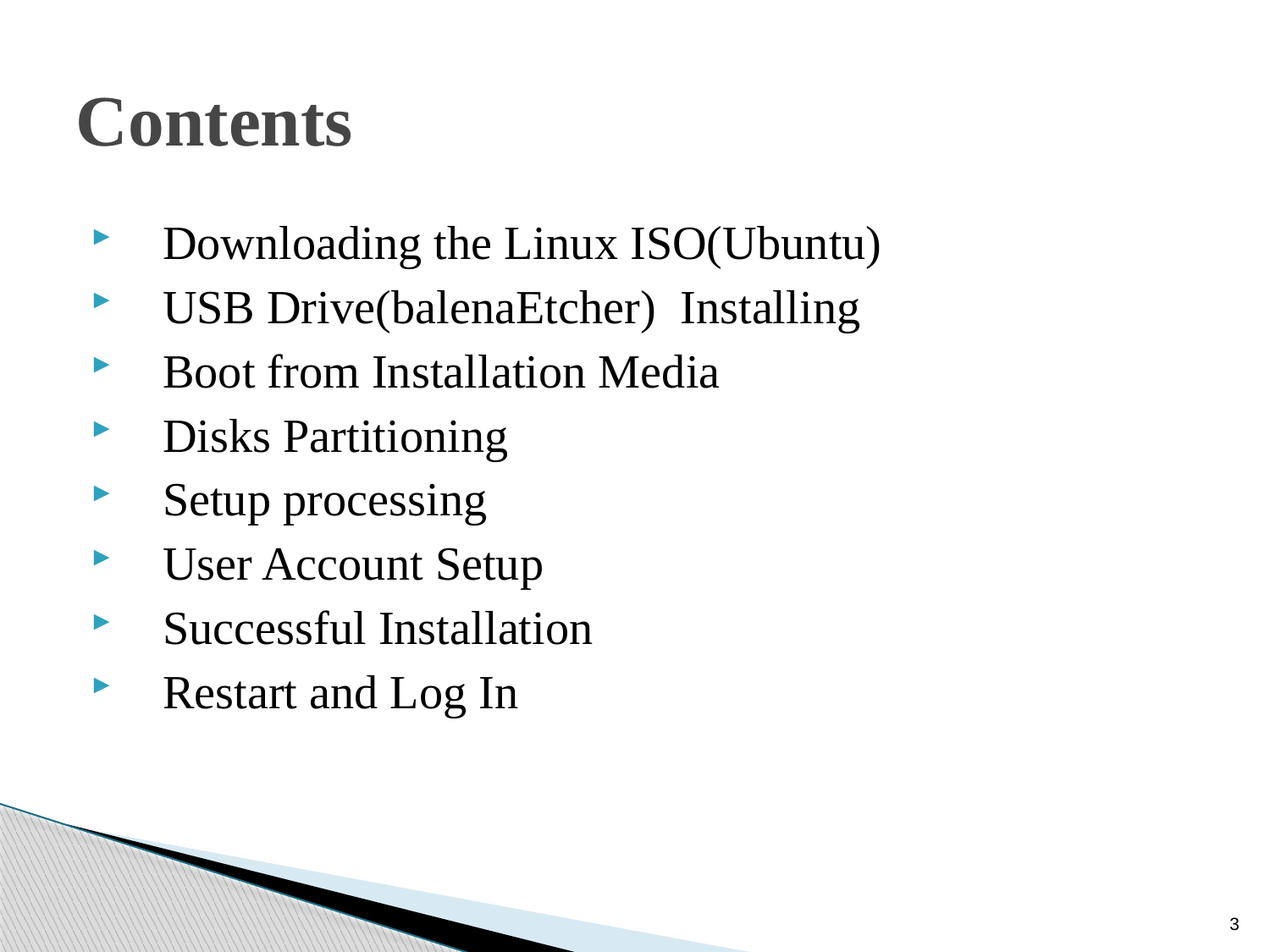

# Contents
Downloading the Linux ISO(Ubuntu)
USB Drive(balenaEtcher)  Installing
Boot from Installation Media
Disks Partitioning
Setup processing
User Account Setup
Successful Installation
Restart and Log In

3